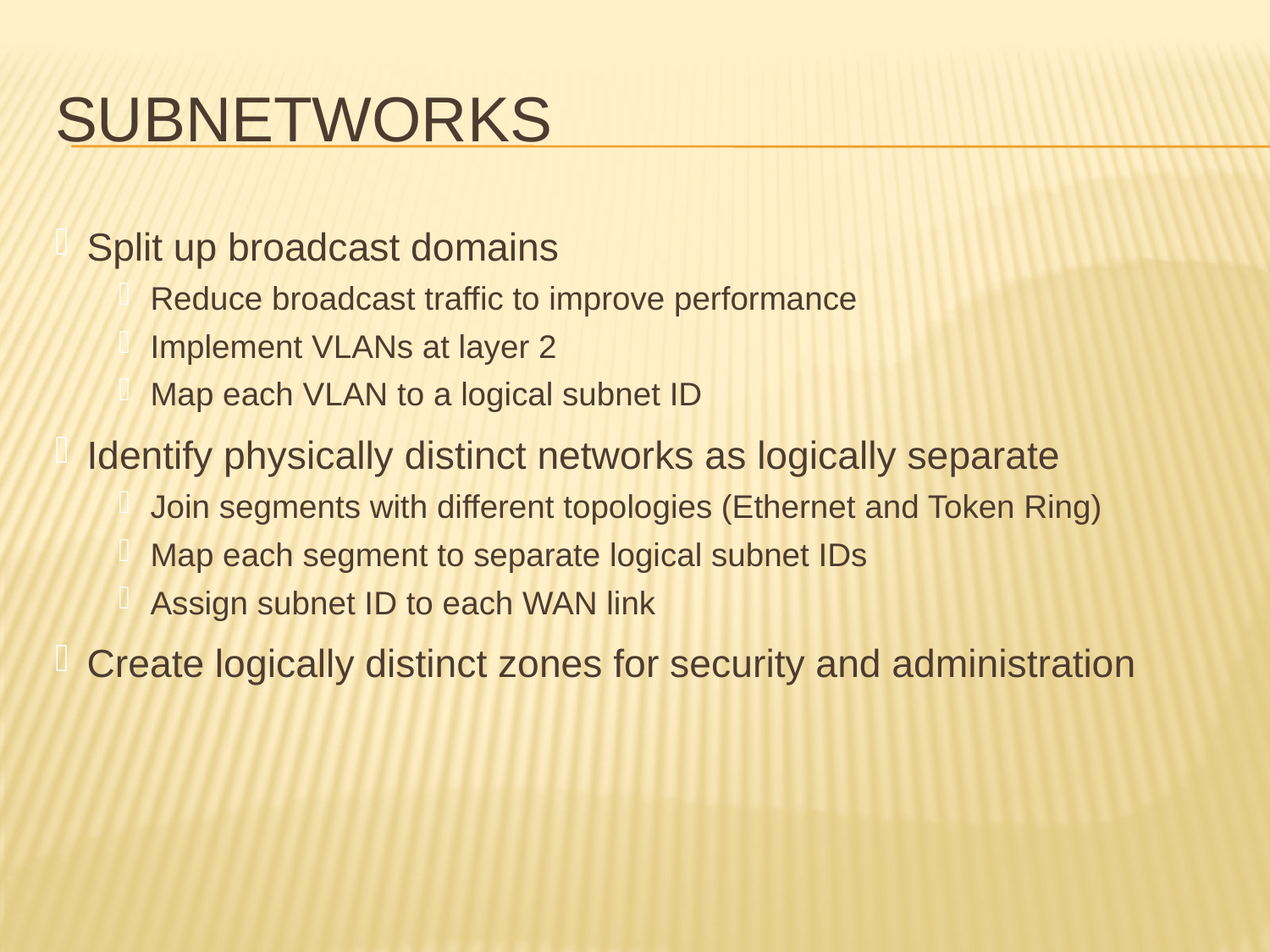

# SUBNETWORKS
Split up broadcast domains
Reduce broadcast traffic to improve performance
Implement VLANs at layer 2
Map each VLAN to a logical subnet ID
Identify physically distinct networks as logically separate
Join segments with different topologies (Ethernet and Token Ring)
Map each segment to separate logical subnet IDs
Assign subnet ID to each WAN link
Create logically distinct zones for security and administration